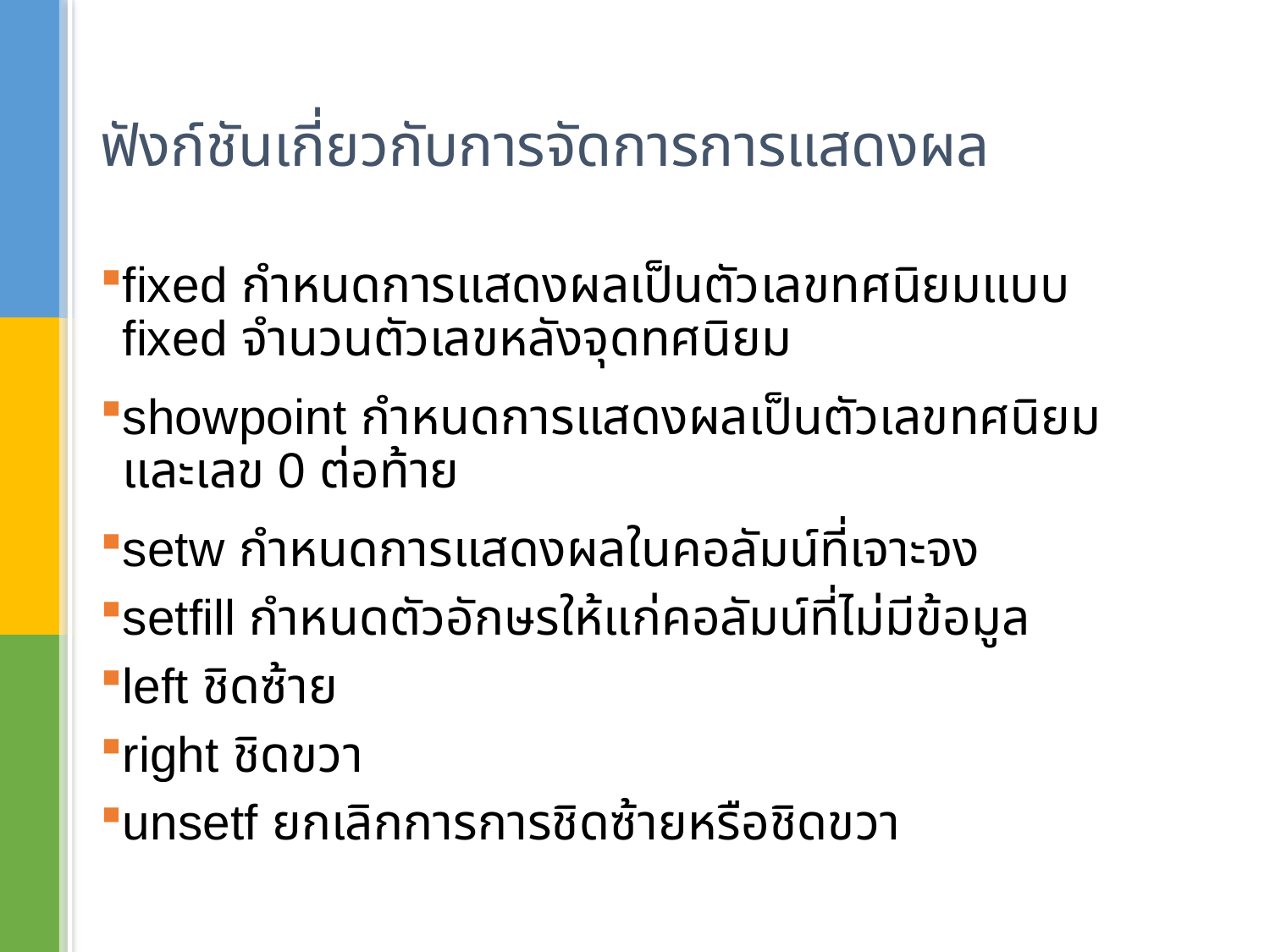

# ฟังก์ชันเกี่ยวกับการจัดการการแสดงผล
fixed กำหนดการแสดงผลเป็นตัวเลขทศนิยมแบบ fixed จำนวนตัวเลขหลังจุดทศนิยม
showpoint กำหนดการแสดงผลเป็นตัวเลขทศนิยมและเลข 0 ต่อท้าย
setw กำหนดการแสดงผลในคอลัมน์ที่เจาะจง
setfill กำหนดตัวอักษรให้แก่คอลัมน์ที่ไม่มีข้อมูล
left ชิดซ้าย
right ชิดขวา
unsetf ยกเลิกการการชิดซ้ายหรือชิดขวา